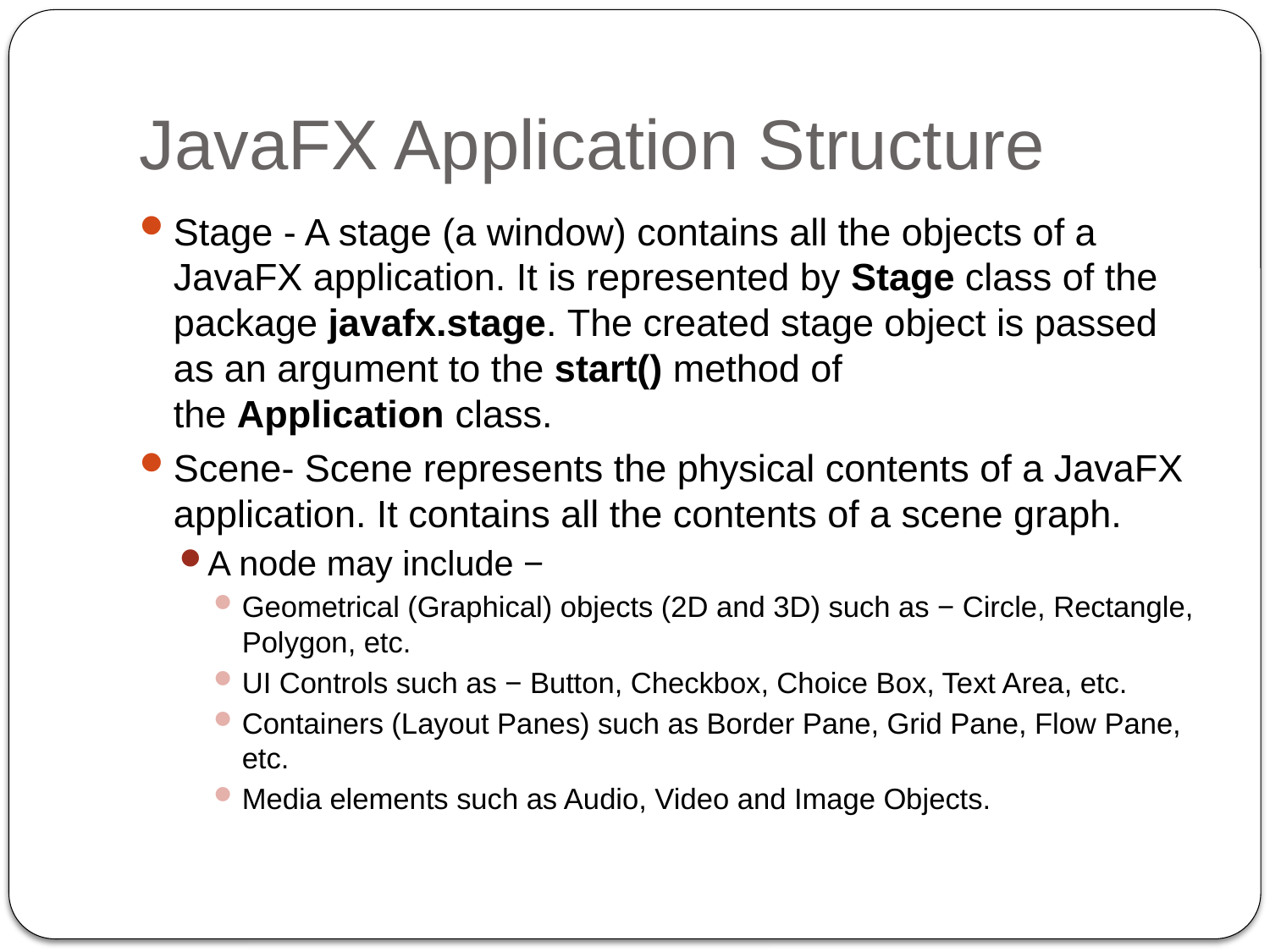

# JavaFX Application Structure
Stage - A stage (a window) contains all the objects of a JavaFX application. It is represented by Stage class of the package javafx.stage. The created stage object is passed as an argument to the start() method of the Application class.
Scene- Scene represents the physical contents of a JavaFX application. It contains all the contents of a scene graph.
A node may include −
Geometrical (Graphical) objects (2D and 3D) such as − Circle, Rectangle, Polygon, etc.
UI Controls such as − Button, Checkbox, Choice Box, Text Area, etc.
Containers (Layout Panes) such as Border Pane, Grid Pane, Flow Pane, etc.
Media elements such as Audio, Video and Image Objects.